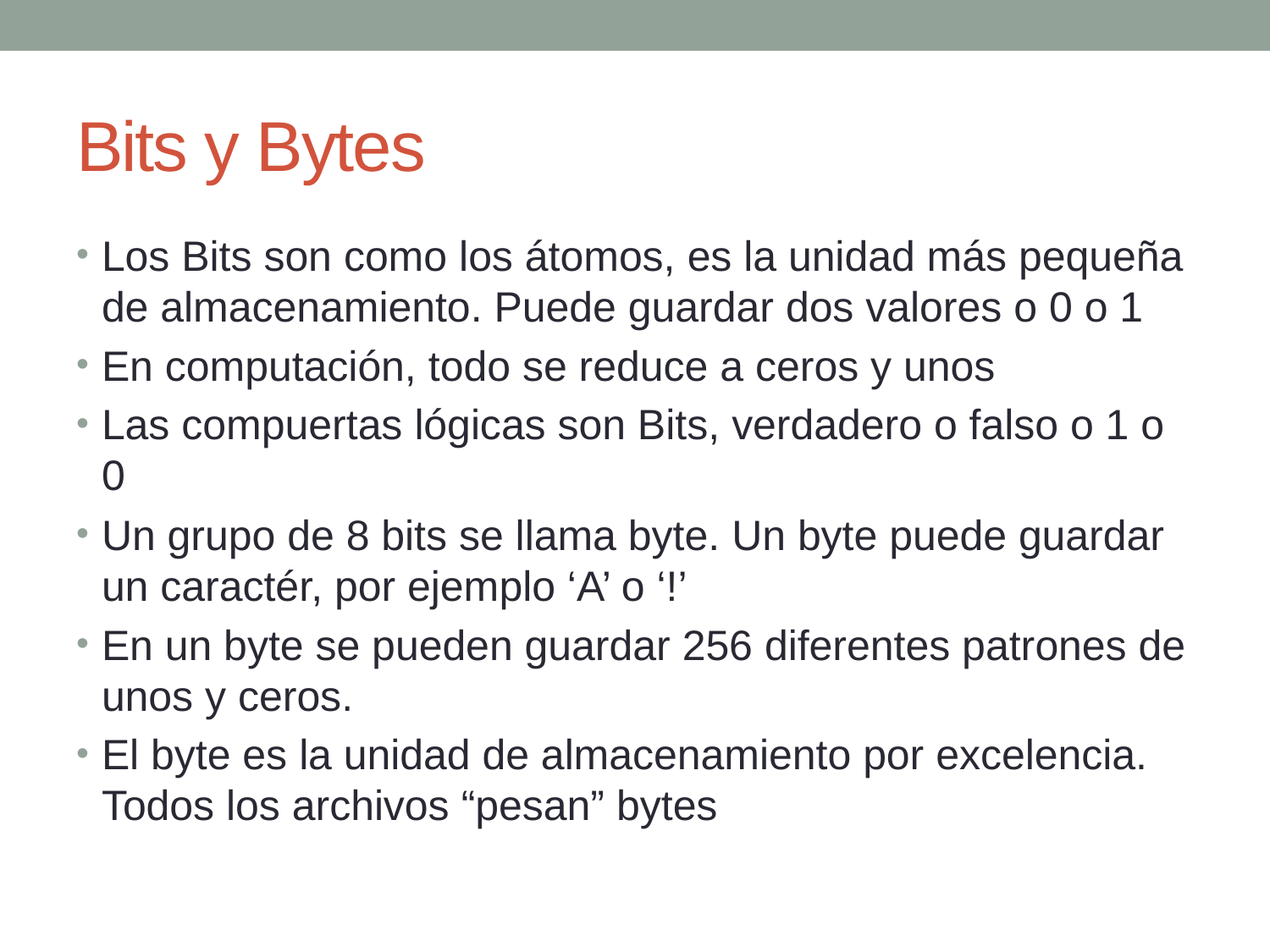

# Bits y Bytes
Los Bits son como los átomos, es la unidad más pequeña de almacenamiento. Puede guardar dos valores o 0 o 1
En computación, todo se reduce a ceros y unos
Las compuertas lógicas son Bits, verdadero o falso o 1 o 0
Un grupo de 8 bits se llama byte. Un byte puede guardar un caractér, por ejemplo ‘A’ o ‘!’
En un byte se pueden guardar 256 diferentes patrones de unos y ceros.
El byte es la unidad de almacenamiento por excelencia. Todos los archivos “pesan” bytes